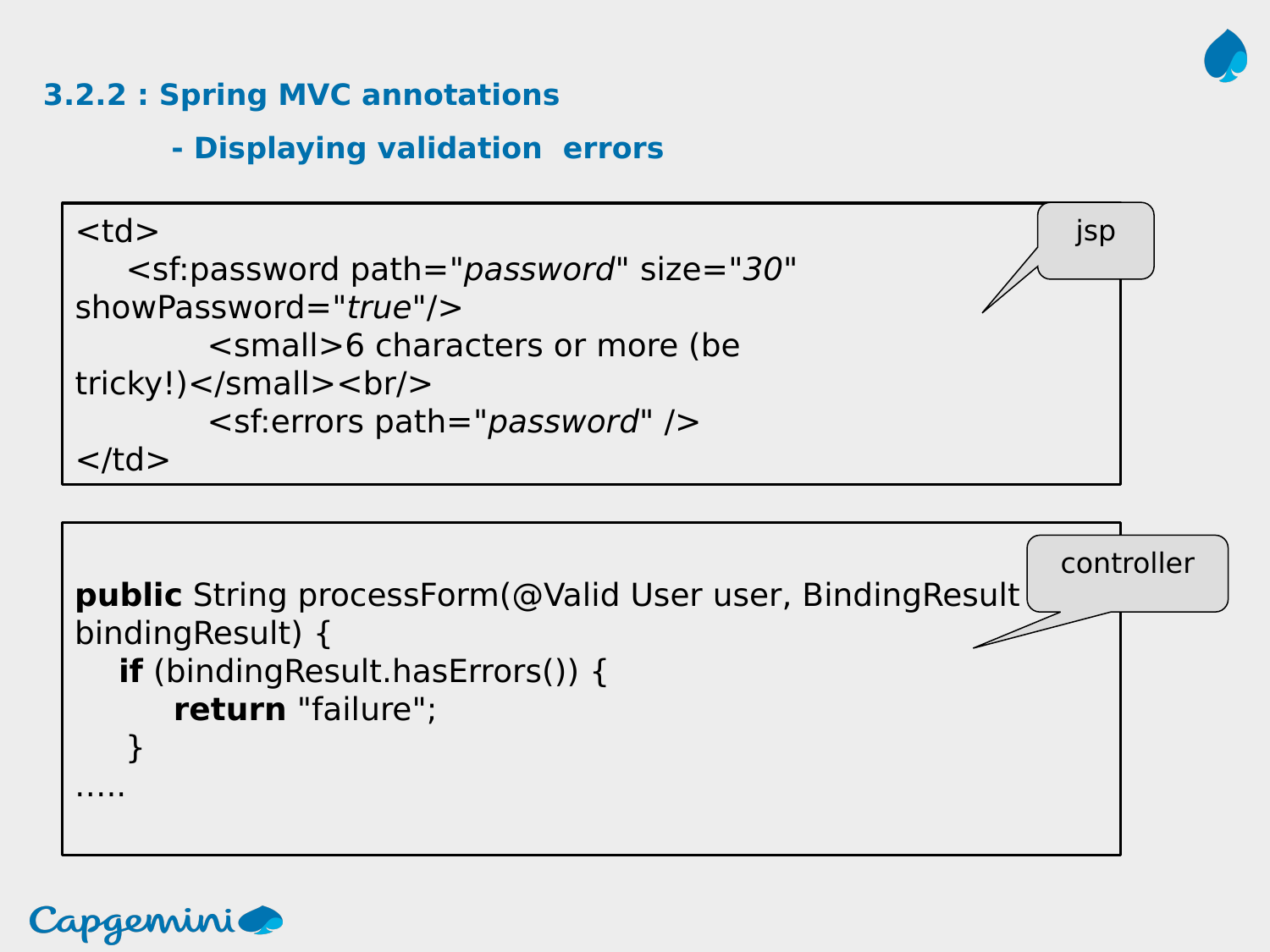

# 3.2.2 : Spring MVC annotations - Displaying validation  errors
jsp
<td>
     <sf:password path="password" size="30" showPassword="true"/>
             <small>6 characters or more (be tricky!)</small><br/>
             <sf:errors path="password" />
</td>
public String processForm(@Valid User user, BindingResult bindingResult) {
    if (bindingResult.hasErrors()) {
         return "failure";
     }
…..
controller